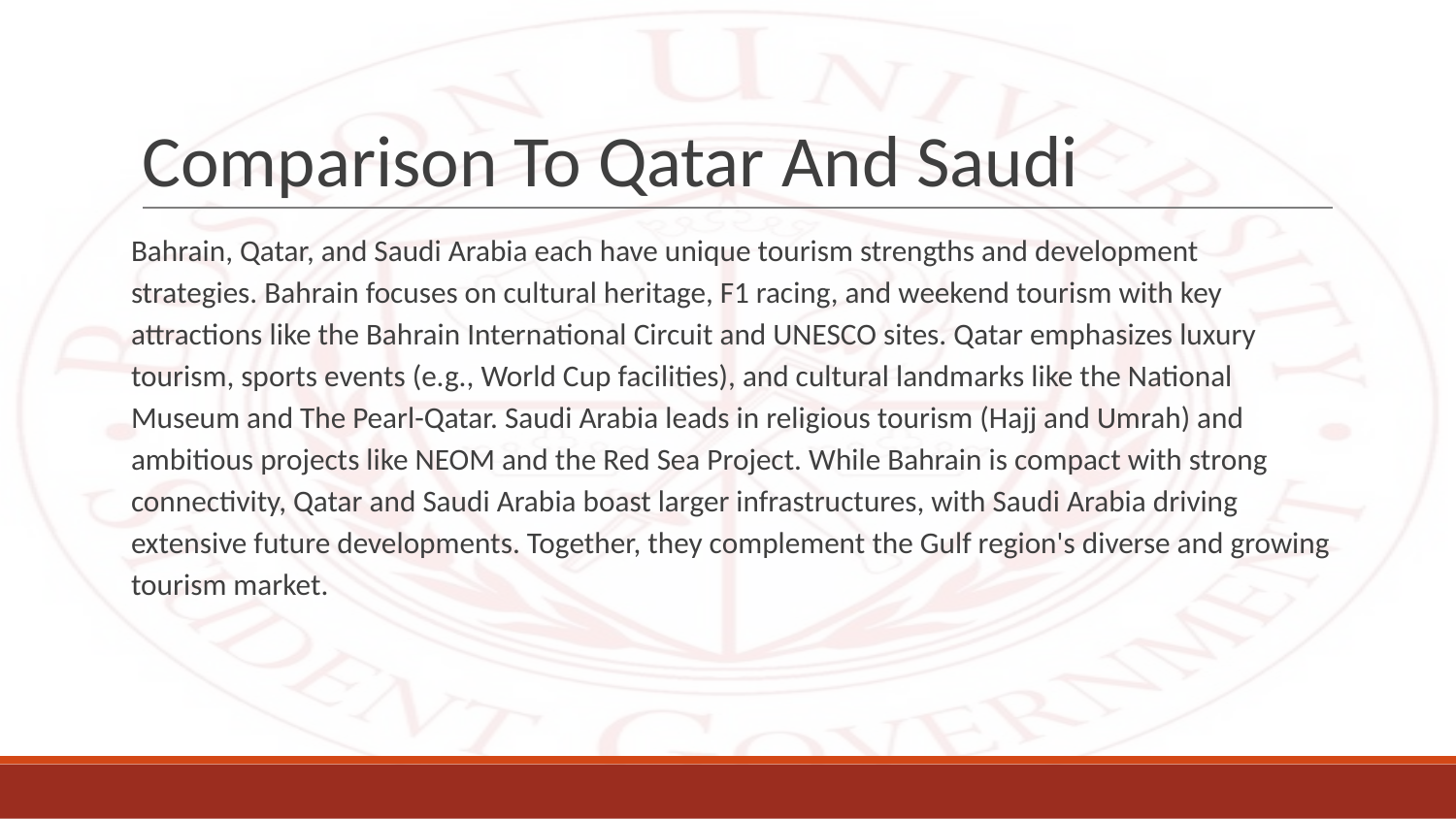

# Comparison To Qatar And Saudi
Bahrain, Qatar, and Saudi Arabia each have unique tourism strengths and development strategies. Bahrain focuses on cultural heritage, F1 racing, and weekend tourism with key attractions like the Bahrain International Circuit and UNESCO sites. Qatar emphasizes luxury tourism, sports events (e.g., World Cup facilities), and cultural landmarks like the National Museum and The Pearl-Qatar. Saudi Arabia leads in religious tourism (Hajj and Umrah) and ambitious projects like NEOM and the Red Sea Project. While Bahrain is compact with strong connectivity, Qatar and Saudi Arabia boast larger infrastructures, with Saudi Arabia driving extensive future developments. Together, they complement the Gulf region's diverse and growing tourism market.